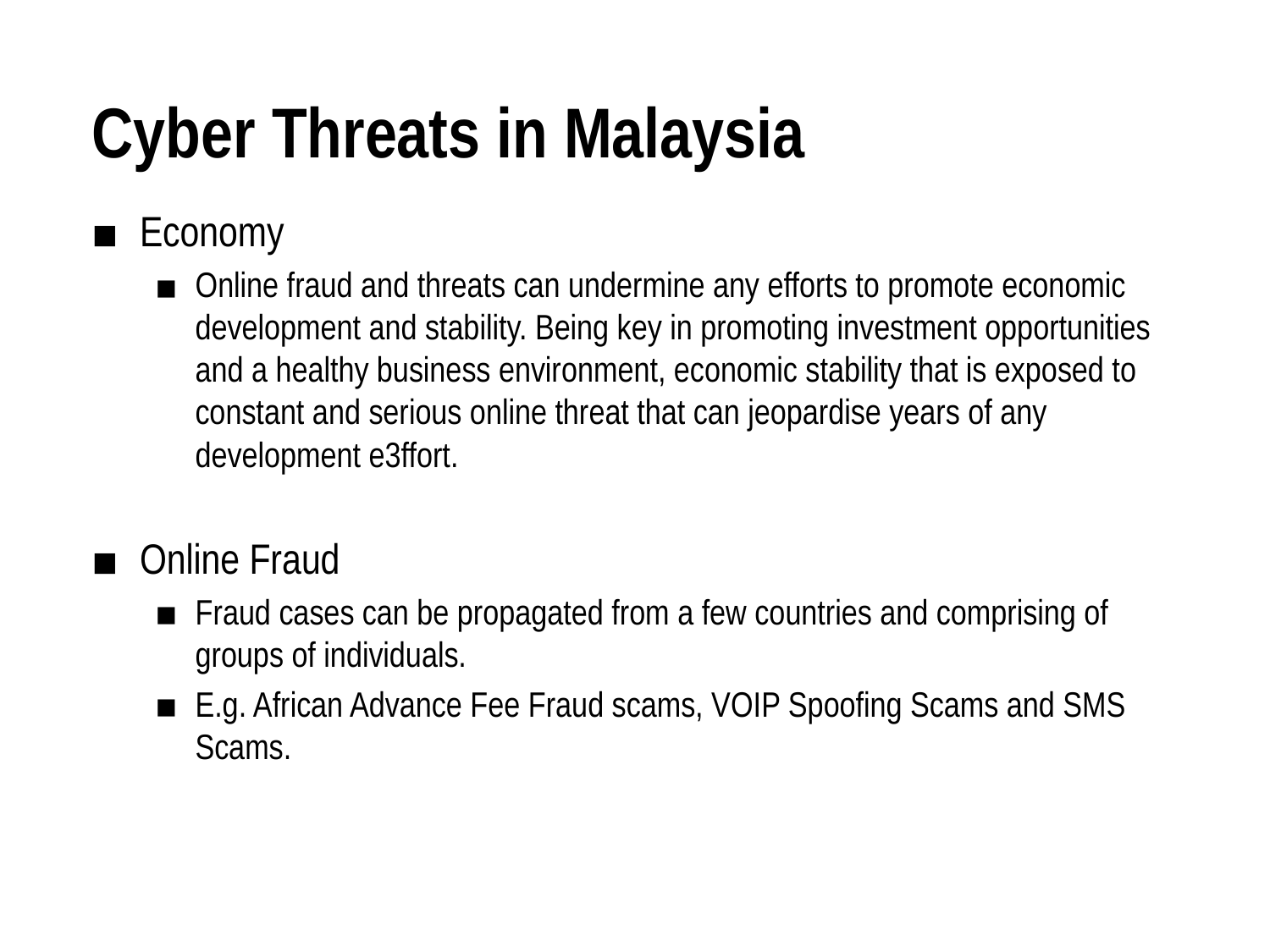

# Cyber Threats in Malaysia
Economy
Online fraud and threats can undermine any efforts to promote economic development and stability. Being key in promoting investment opportunities and a healthy business environment, economic stability that is exposed to constant and serious online threat that can jeopardise years of any development e3ffort.

Online Fraud
Fraud cases can be propagated from a few countries and comprising of groups of individuals.
E.g. African Advance Fee Fraud scams, VOIP Spoofing Scams and SMS Scams.